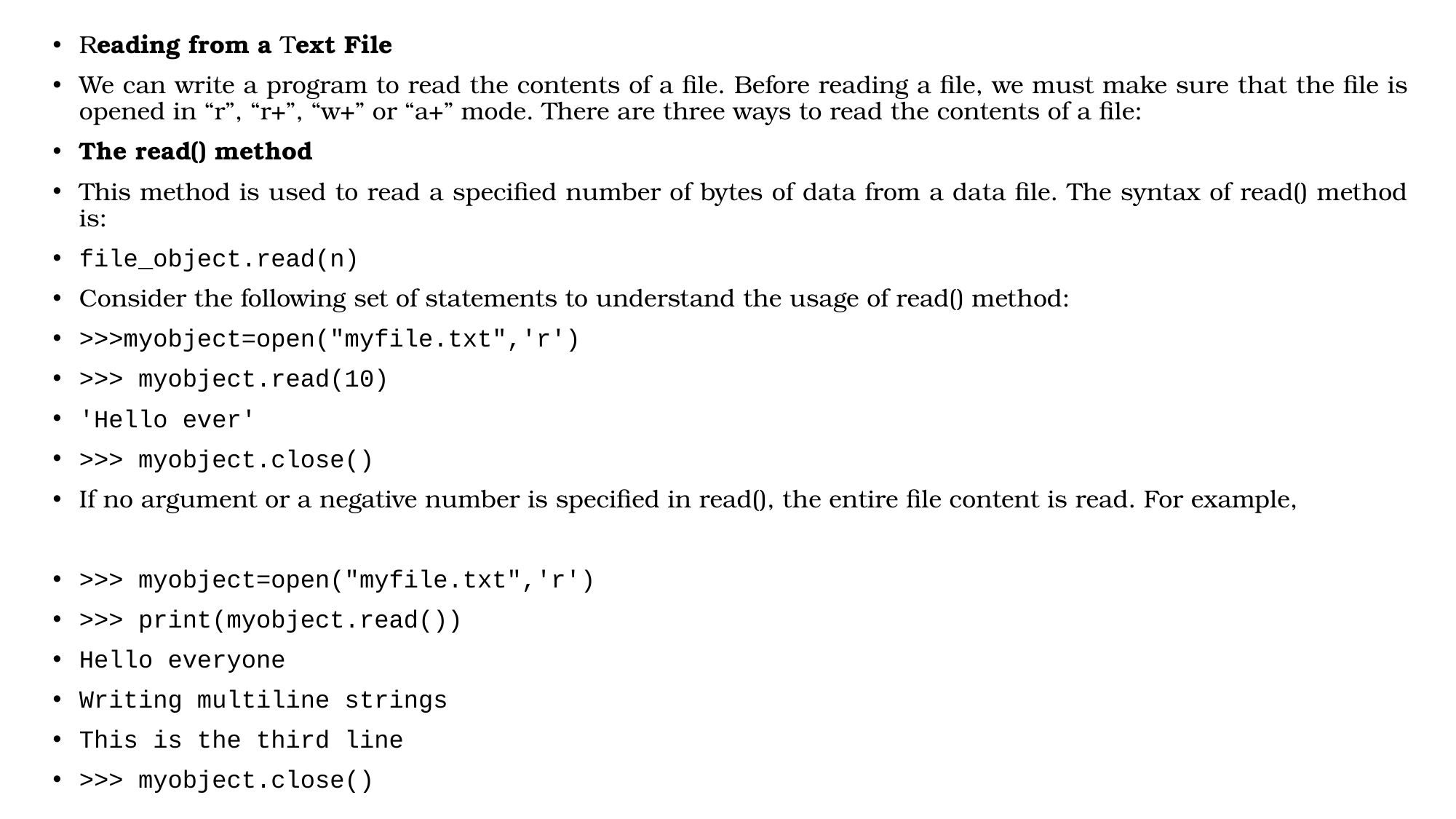

Reading from a Text File
We can write a program to read the contents of a file. Before reading a file, we must make sure that the file is opened in “r”, “r+”, “w+” or “a+” mode. There are three ways to read the contents of a file:
The read() method
This method is used to read a specified number of bytes of data from a data file. The syntax of read() method is:
file_object.read(n)
Consider the following set of statements to understand the usage of read() method:
>>>myobject=open("myfile.txt",'r')
>>> myobject.read(10)
'Hello ever'
>>> myobject.close()
If no argument or a negative number is specified in read(), the entire file content is read. For example,

>>> myobject=open("myfile.txt",'r')
>>> print(myobject.read())
Hello everyone
Writing multiline strings
This is the third line
>>> myobject.close()